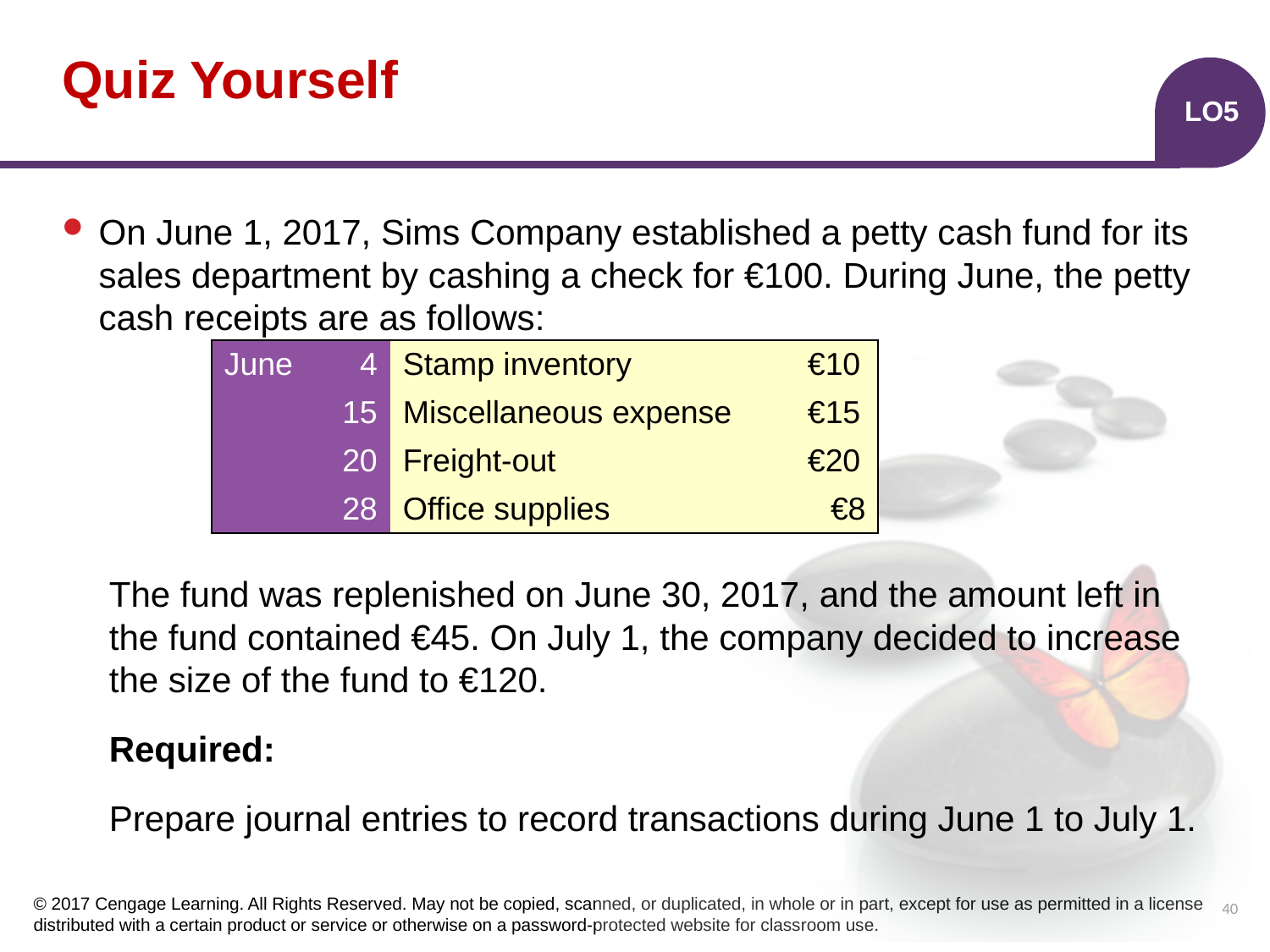

# Quiz Yourself
LO5
On June 1, 2017, Sims Company established a petty cash fund for its sales department by cashing a check for €100. During June, the petty cash receipts are as follows:

The fund was replenished on June 30, 2017, and the amount left in the fund contained €45. On July 1, the company decided to increase the size of the fund to €120.
Required:
Prepare journal entries to record transactions during June 1 to July 1.

| June | 4 | Stamp inventory | €10 |
| --- | --- | --- | --- |
|  | 15 | Miscellaneous expense | €15 |
|  | 20 | Freight-out | €20 |
|  | 28 | Office supplies | €8 |
40